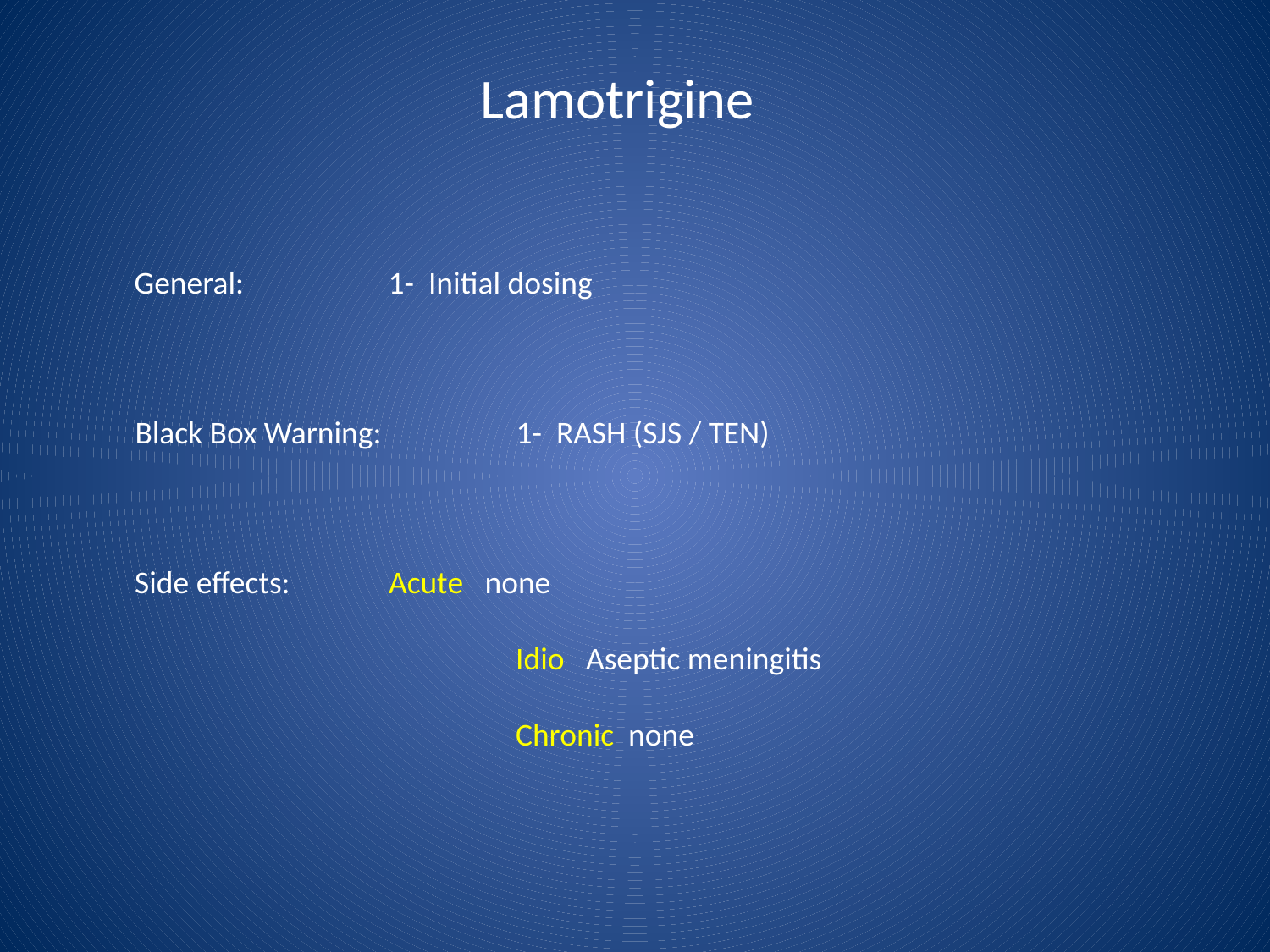

# Lamotrigine
General:		1-  Initial dosing
Black Box Warning:		1-  RASH (SJS / TEN)
Side effects:	Acute   none

			Idio   Aseptic meningitis

			Chronic  none